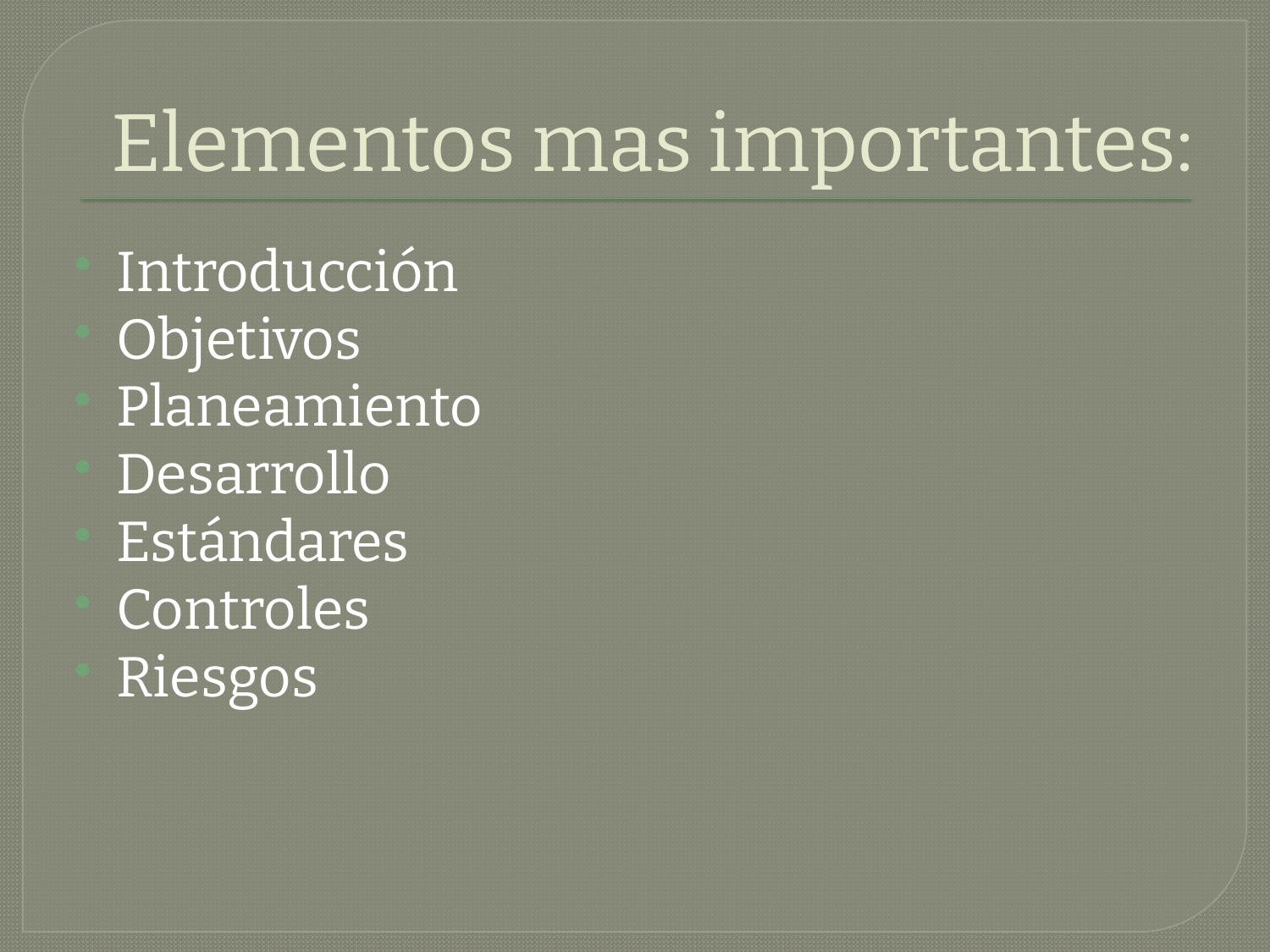

# Elementos mas importantes:
Introducción
Objetivos
Planeamiento
Desarrollo
Estándares
Controles
Riesgos